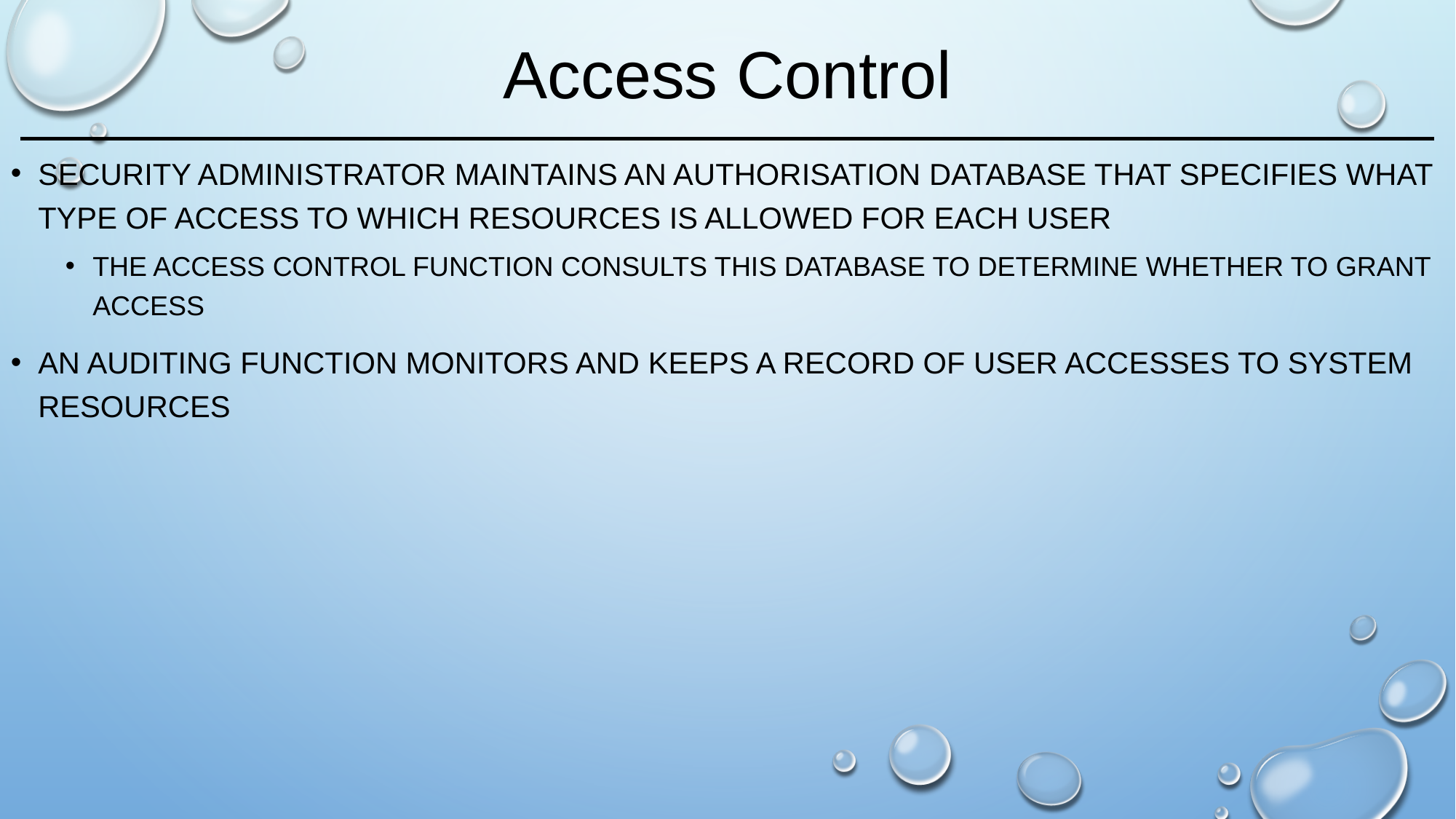

# Access Control
Security administrator maintains an authorisation database that specifies what type of access to which resources is allowed for each user
the access control function consults this database to determine whether to grant access
An auditing function monitors and keeps a record of user accesses to system resources